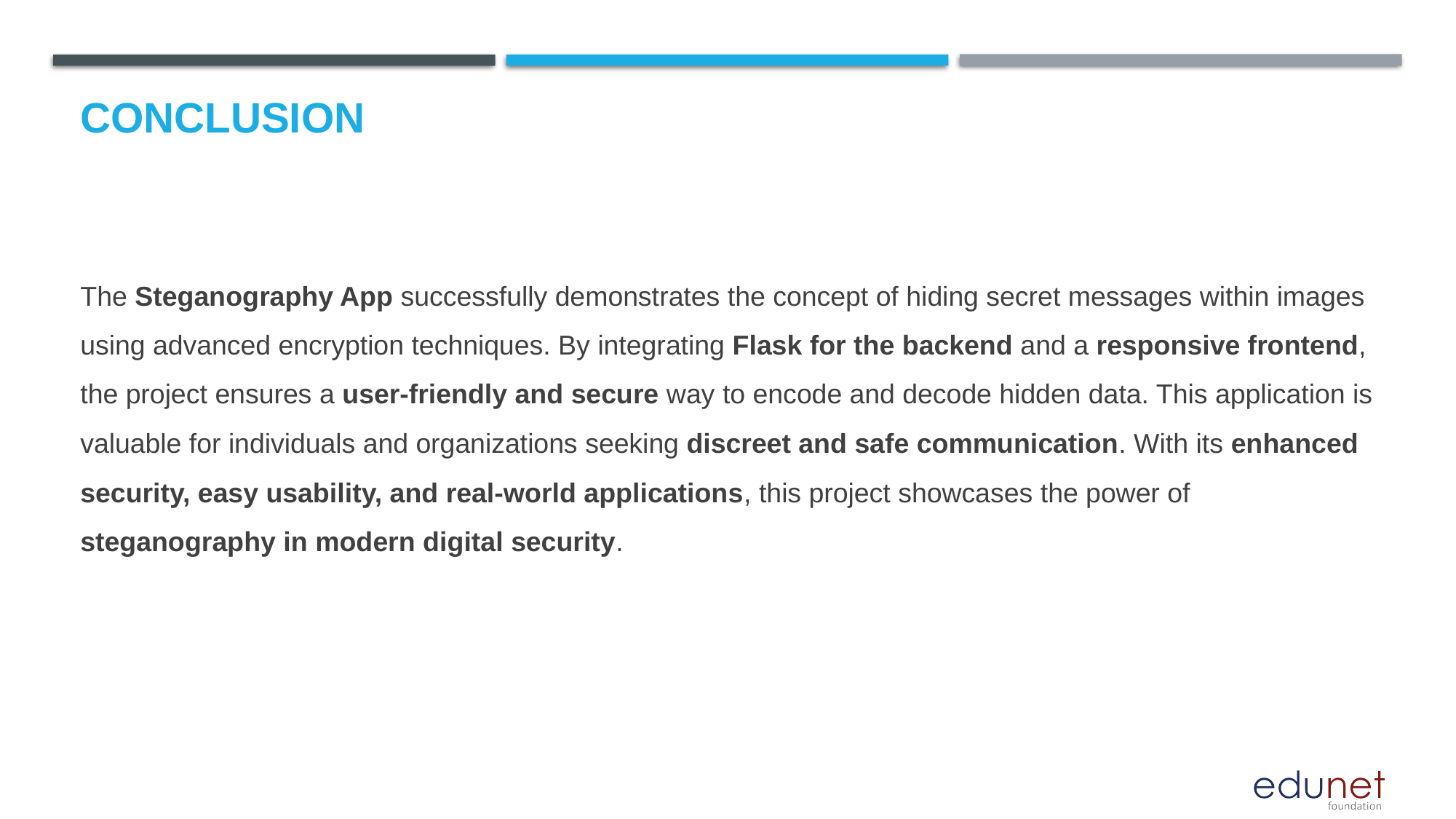

# Conclusion
The Steganography App successfully demonstrates the concept of hiding secret messages within images using advanced encryption techniques. By integrating Flask for the backend and a responsive frontend, the project ensures a user-friendly and secure way to encode and decode hidden data. This application is valuable for individuals and organizations seeking discreet and safe communication. With its enhanced security, easy usability, and real-world applications, this project showcases the power of steganography in modern digital security.